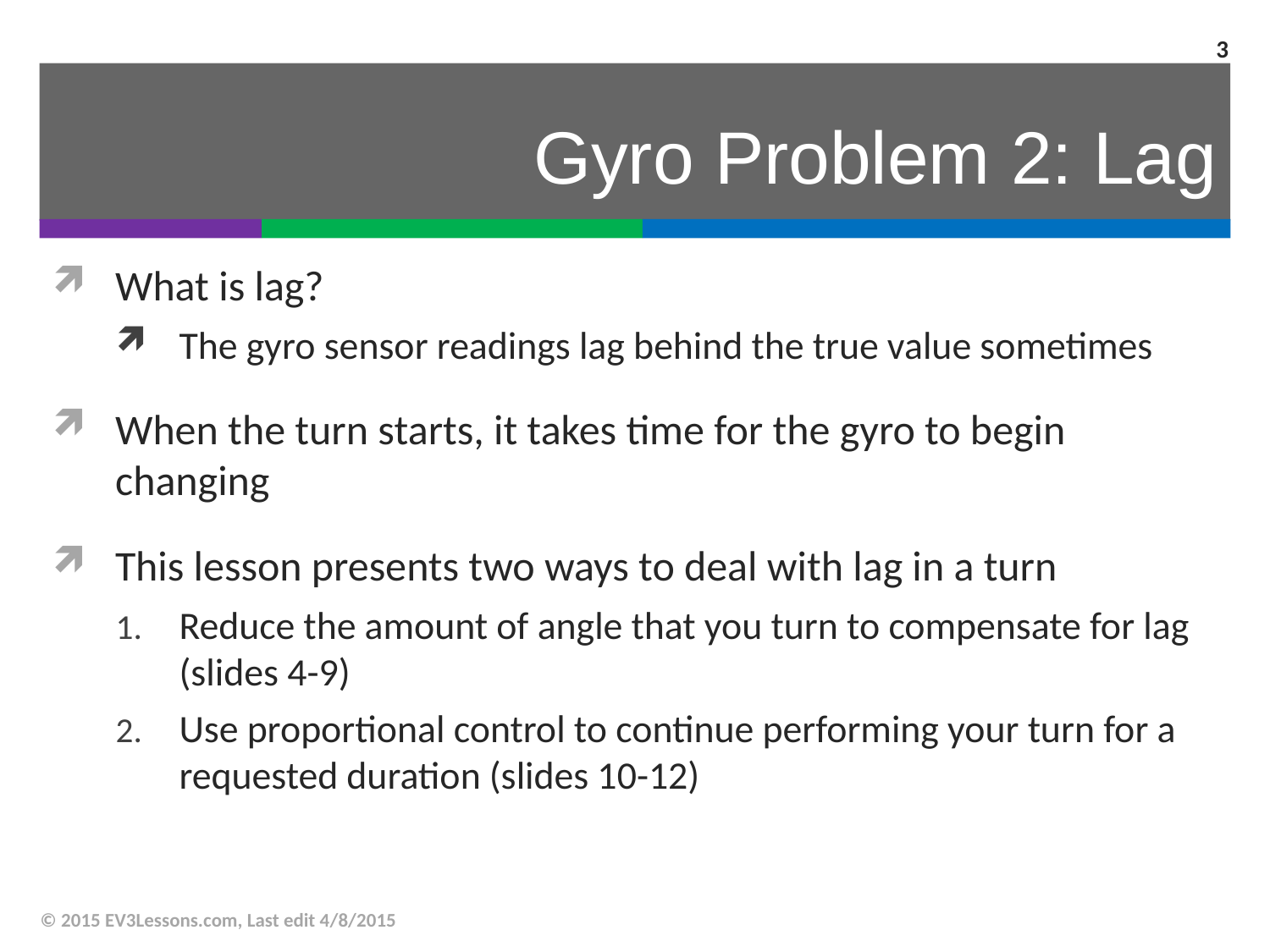

3
# Gyro Problem 2: Lag
What is lag?
The gyro sensor readings lag behind the true value sometimes
When the turn starts, it takes time for the gyro to begin changing
This lesson presents two ways to deal with lag in a turn
Reduce the amount of angle that you turn to compensate for lag (slides 4-9)
Use proportional control to continue performing your turn for a requested duration (slides 10-12)

© 2015 EV3Lessons.com, Last edit 4/8/2015